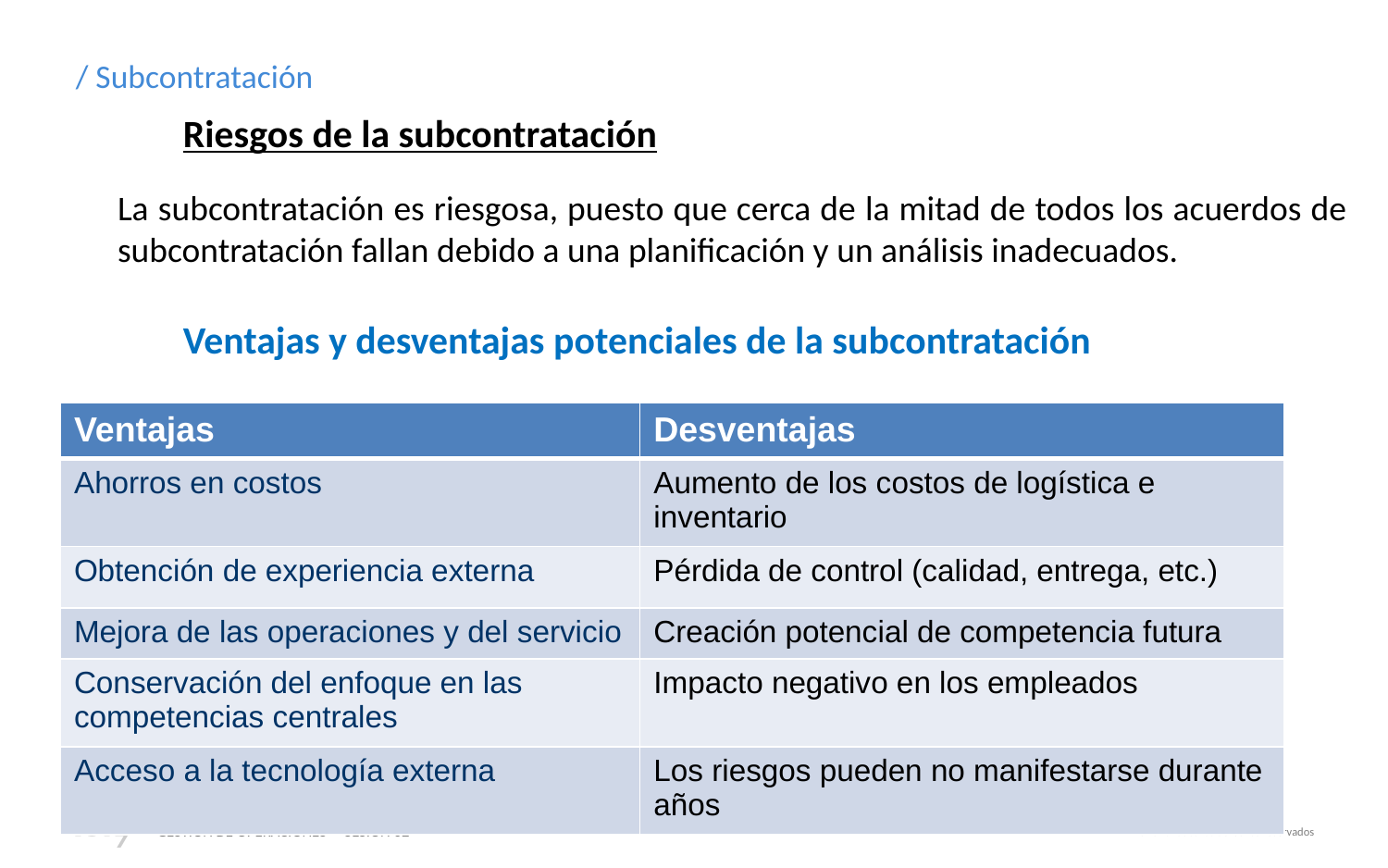

/ Subcontratación
Riesgos de la subcontratación
La subcontratación es riesgosa, puesto que cerca de la mitad de todos los acuerdos de subcontratación fallan debido a una planificación y un análisis inadecuados.
Ventajas y desventajas potenciales de la subcontratación
| Ventajas | Desventajas |
| --- | --- |
| Ahorros en costos | Aumento de los costos de logística e inventario |
| Obtención de experiencia externa | Pérdida de control (calidad, entrega, etc.) |
| Mejora de las operaciones y del servicio | Creación potencial de competencia futura |
| Conservación del enfoque en las competencias centrales | Impacto negativo en los empleados |
| Acceso a la tecnología externa | Los riesgos pueden no manifestarse durante años |